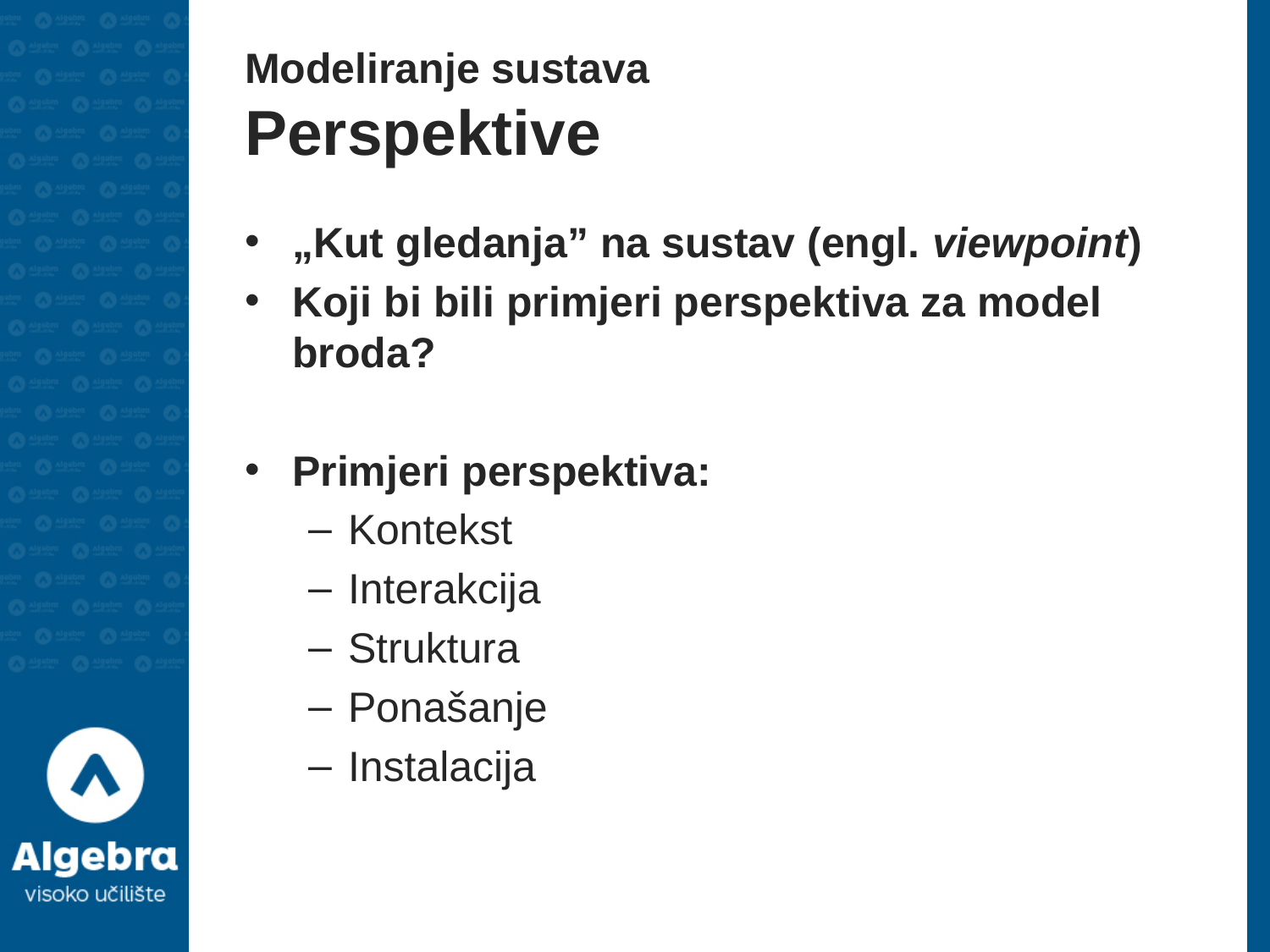

# Modeliranje sustava Perspektive
„Kut gledanja” na sustav (engl. viewpoint)
Koji bi bili primjeri perspektiva za model broda?

Primjeri perspektiva:
Kontekst
Interakcija
Struktura
Ponašanje
Instalacija